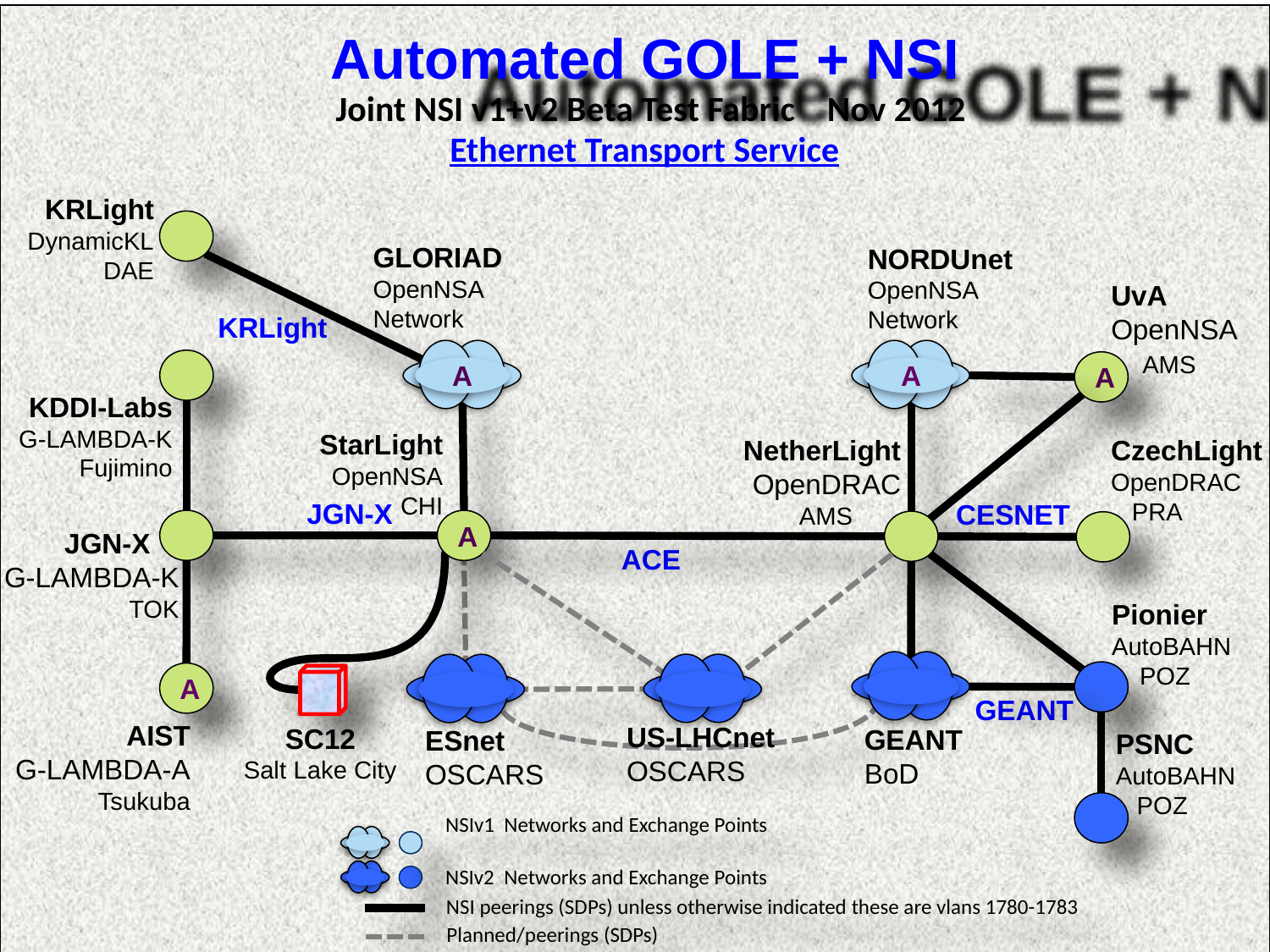

# Automated GOLE + NSI
Joint NSI v1+v2 Beta Test Fabric    Nov 2012
Ethernet Transport Service
KRLight
DynamicKL
DAE

GLORIAD
OpenNSA
Network
NORDUnet
OpenNSA
Network
UvA
OpenNSA
    AMS
KRLight

A
A

A

A
KDDI-Labs
G-LAMBDA-K
Fujimino
StarLight
OpenNSA
CHI
CzechLight
OpenDRAC
   PRA
NetherLight
OpenDRAC
       AMS
JGN-X
CESNET

A

      JGN-X
G-LAMBDA-K
TOK
ACE
Pionier
AutoBAHN
    POZ

A

GEANT
AIST
G-LAMBDA-A
Tsukuba
US-LHCnet
OSCARS
SC12
Salt Lake City
GEANT
BoD
ESnet
OSCARS
PSNC
AutoBAHN
   POZ

NSIv1  Networks and Exchange Points

NSIv2  Networks and Exchange Points

NSI peerings (SDPs) unless otherwise indicated these are vlans 1780-1783
Planned/peerings (SDPs)